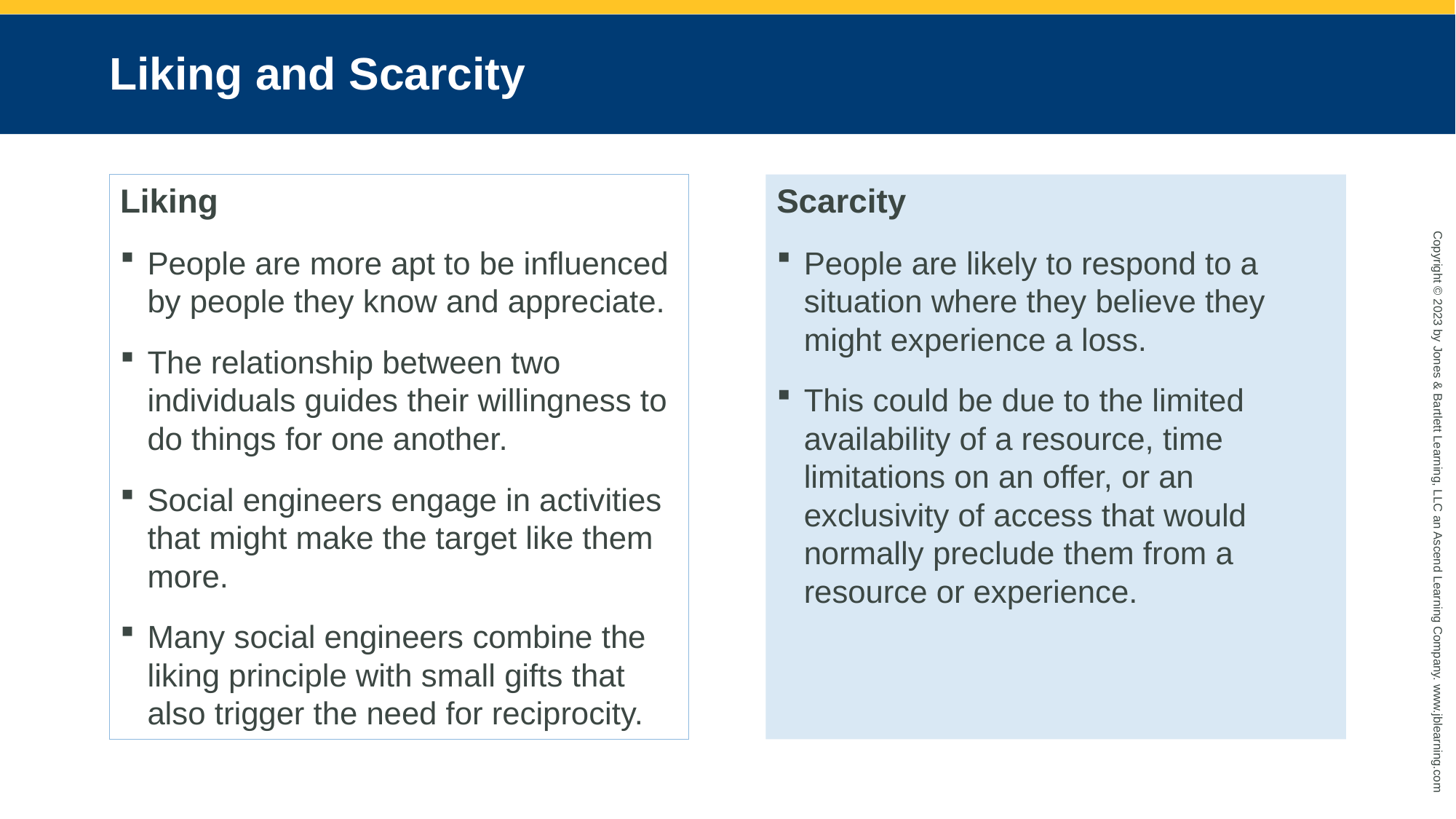

# Liking and Scarcity
Liking
People are more apt to be influenced by people they know and appreciate.
The relationship between two individuals guides their willingness to do things for one another.
Social engineers engage in activities that might make the target like them more.
Many social engineers combine the liking principle with small gifts that also trigger the need for reciprocity.

Scarcity
People are likely to respond to a situation where they believe they might experience a loss.
This could be due to the limited availability of a resource, time limitations on an offer, or an exclusivity of access that would normally preclude them from a resource or experience.